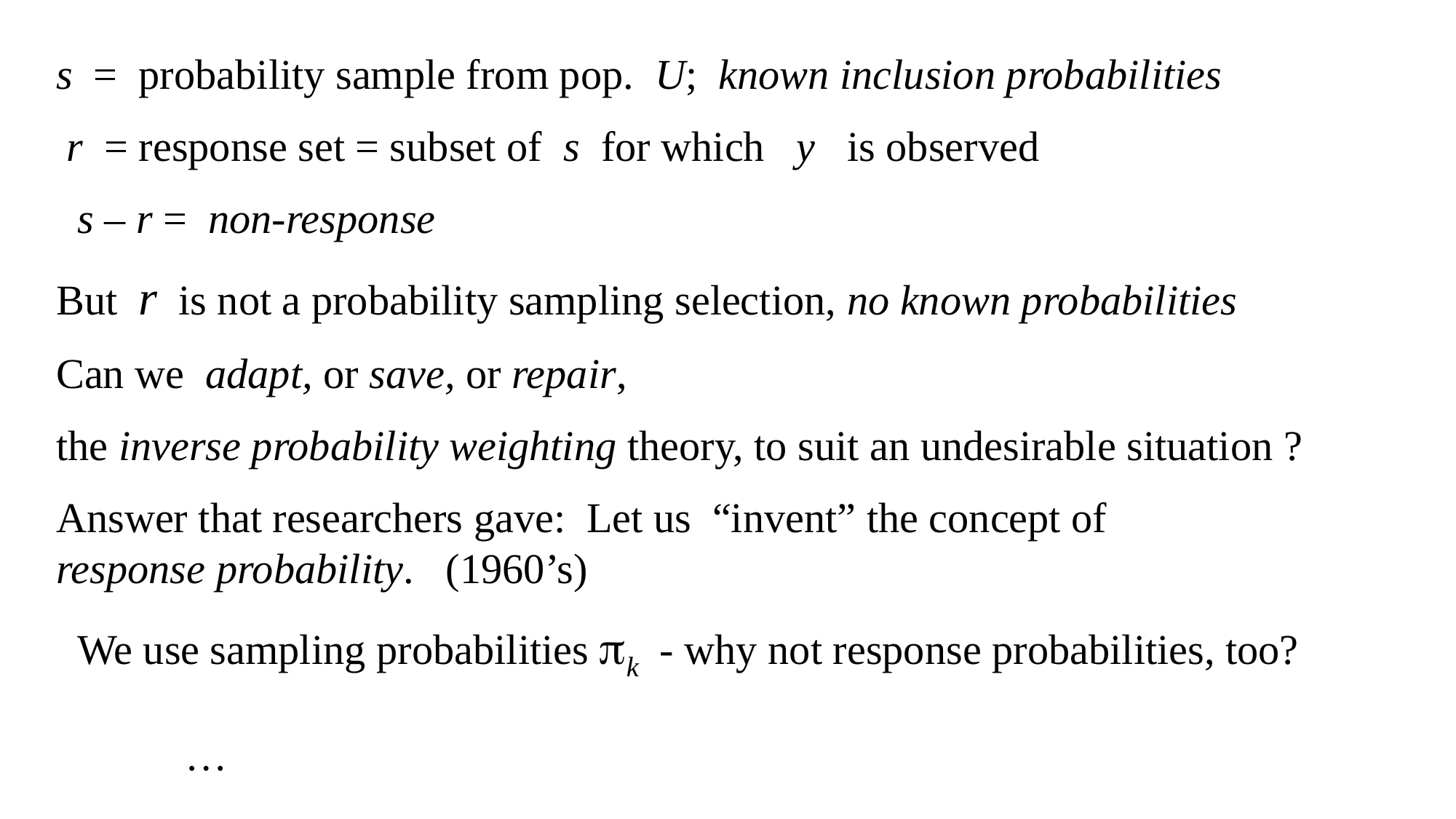

s  =  probability sample from pop.  U;  known inclusion probabilities
 r  = response set = subset of  s  for which   y   is observed
  s – r =  non-response
But  r  is not a probability sampling selection, no known probabilities
Can we  adapt, or save, or repair,
the inverse probability weighting theory, to suit an undesirable situation ?
Answer that researchers gave:  Let us  “invent” the concept of      	 response probability.   (1960’s)
  We use sampling probabilities πk  - why not response probabilities, too?
…